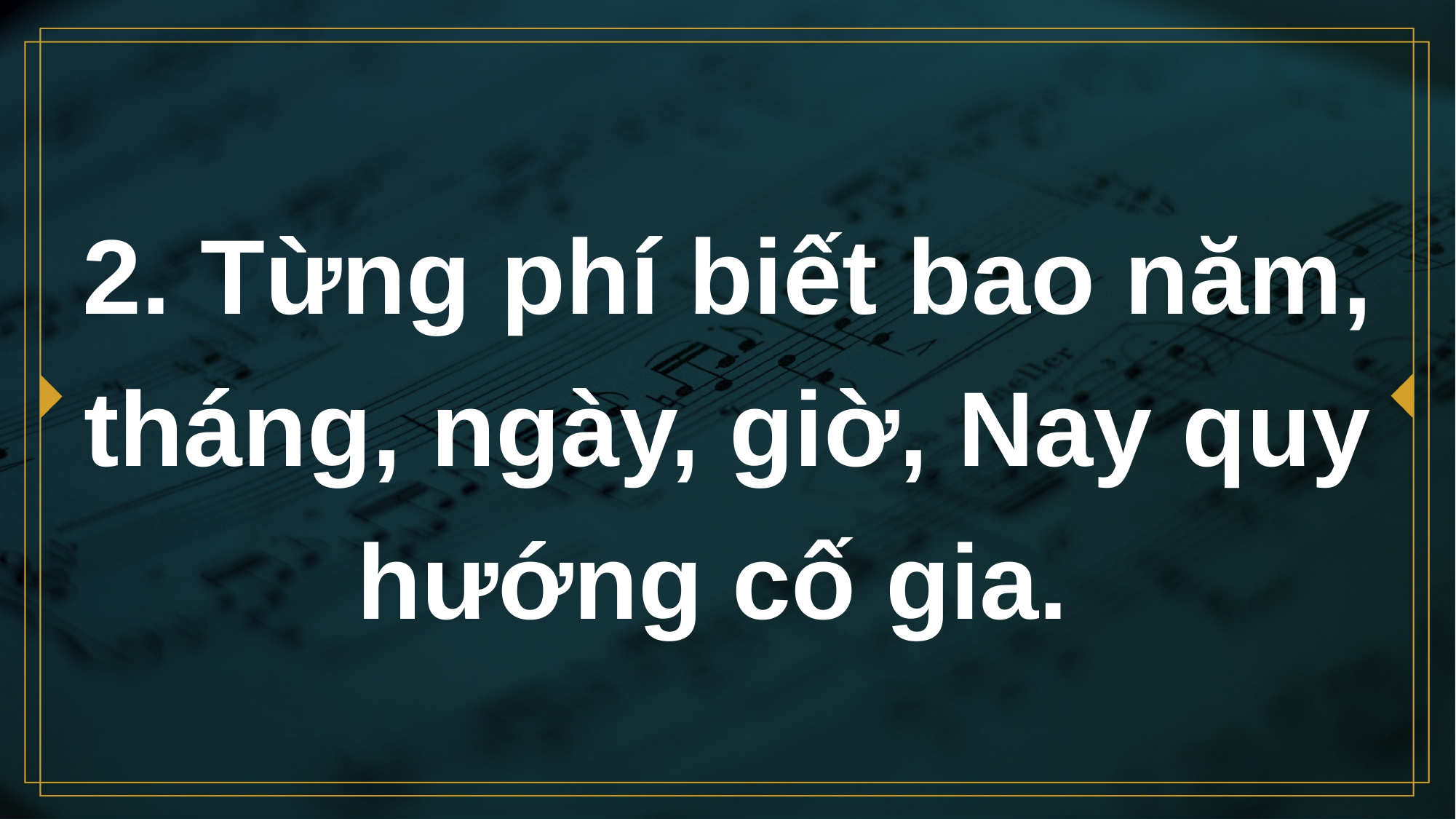

# 2. Từng phí biết bao năm, tháng, ngày, giờ, Nay quy hướng cố gia.